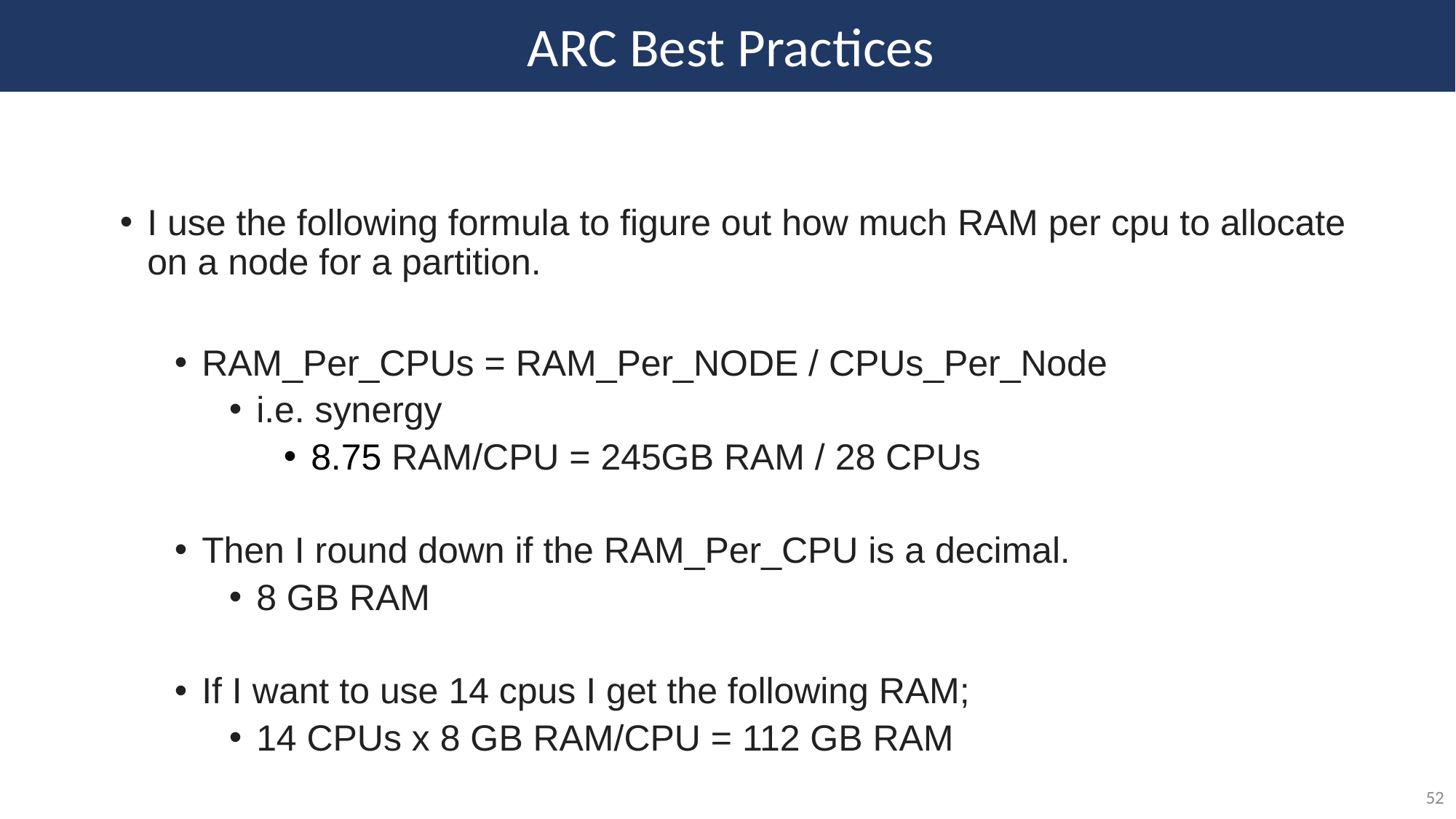

ARC Best Practices
I use the following formula to figure out how much RAM per cpu to allocate on a node for a partition.

RAM_Per_CPUs = RAM_Per_NODE / CPUs_Per_Node
i.e. synergy
8.75 RAM/CPU = 245GB RAM / 28 CPUs

Then I round down if the RAM_Per_CPU is a decimal.
8 GB RAM

If I want to use 14 cpus I get the following RAM;
14 CPUs x 8 GB RAM/CPU = 112 GB RAM

52